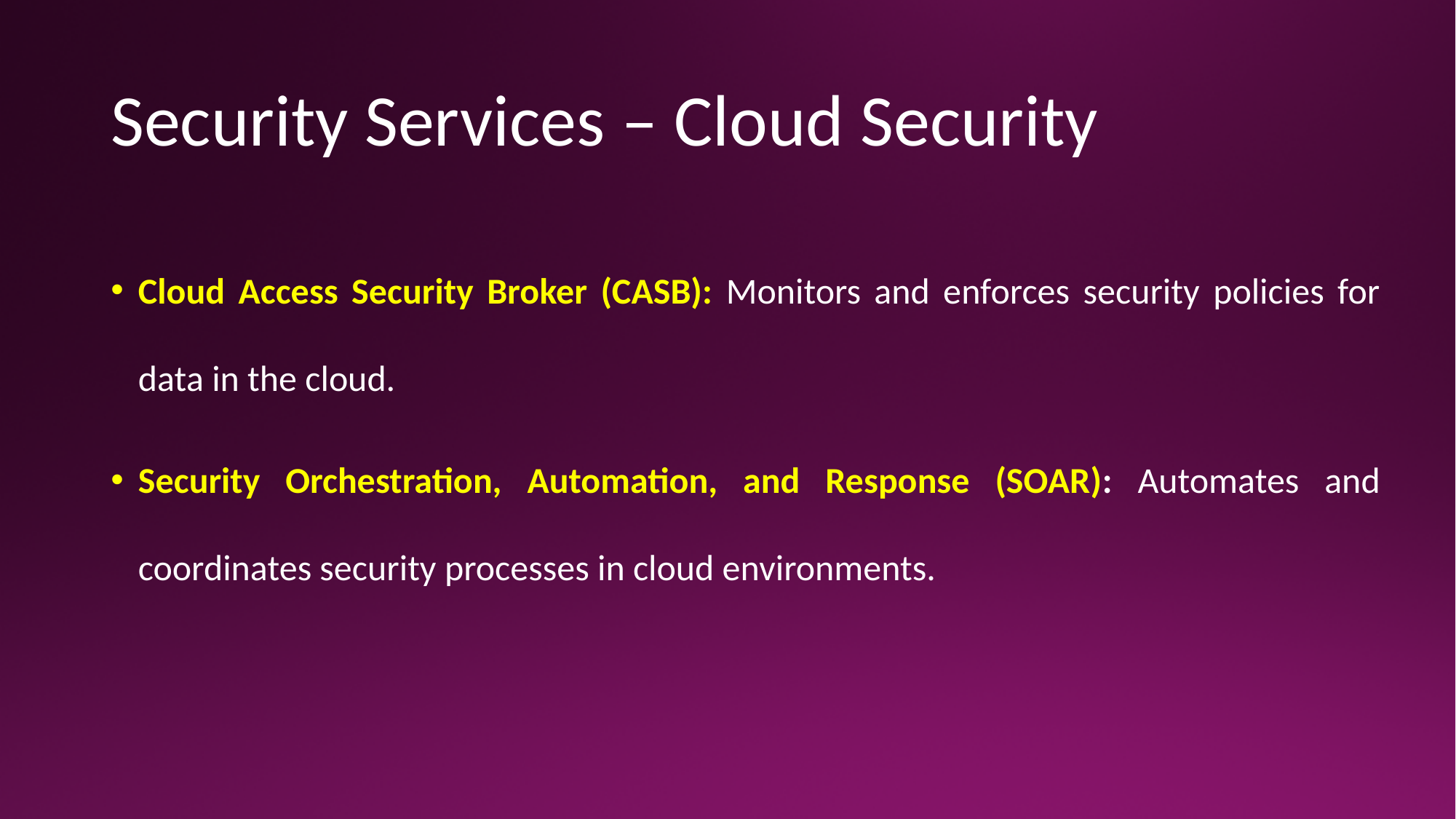

# Security Services – Cloud Security
Cloud Access Security Broker (CASB): Monitors and enforces security policies for data in the cloud.
Security Orchestration, Automation, and Response (SOAR): Automates and coordinates security processes in cloud environments.